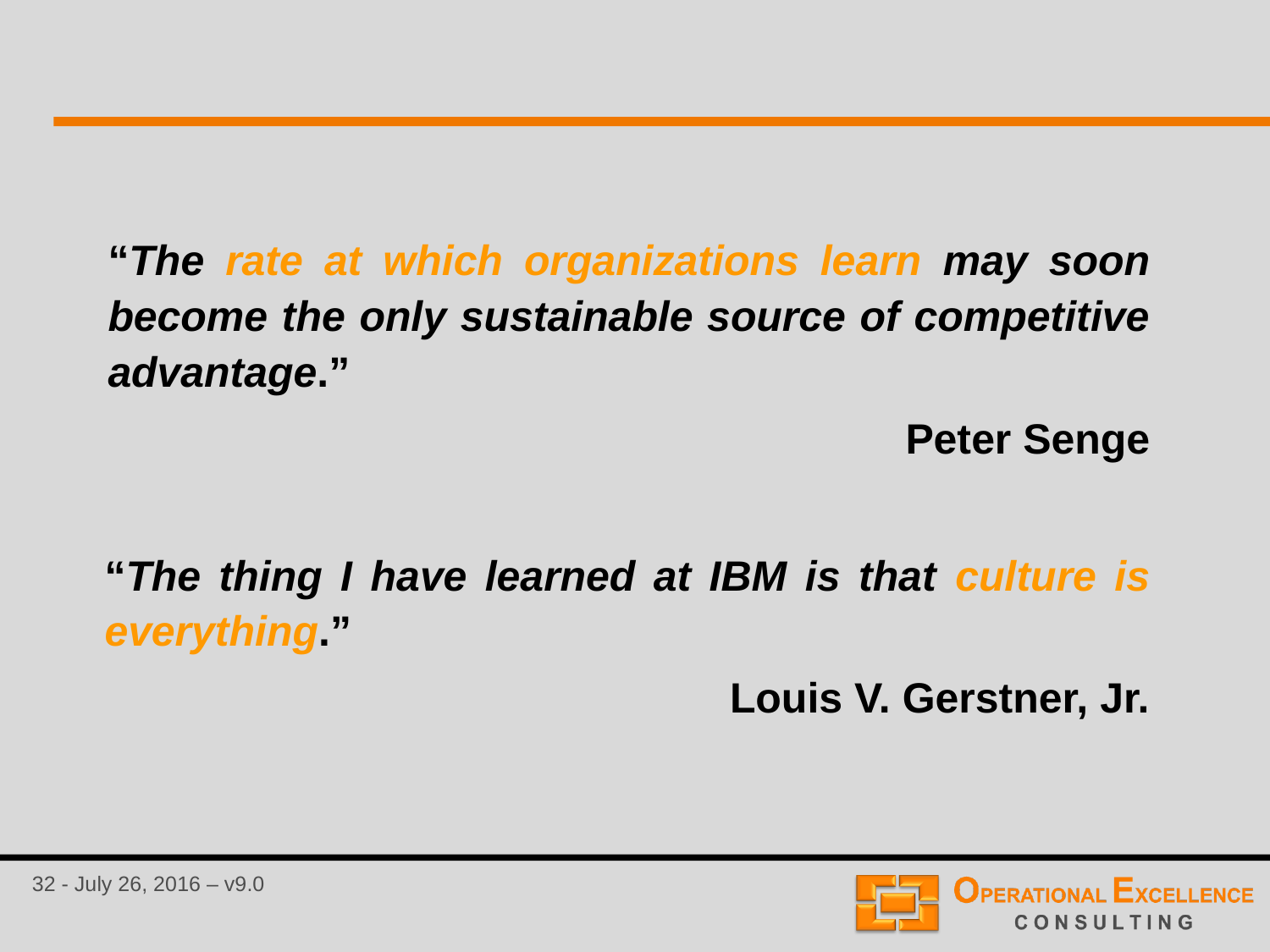

“The rate at which organizations learn may soon become the only sustainable source of competitive advantage.”
Peter Senge

“The thing I have learned at IBM is that culture is everything.”
Louis V. Gerstner, Jr.